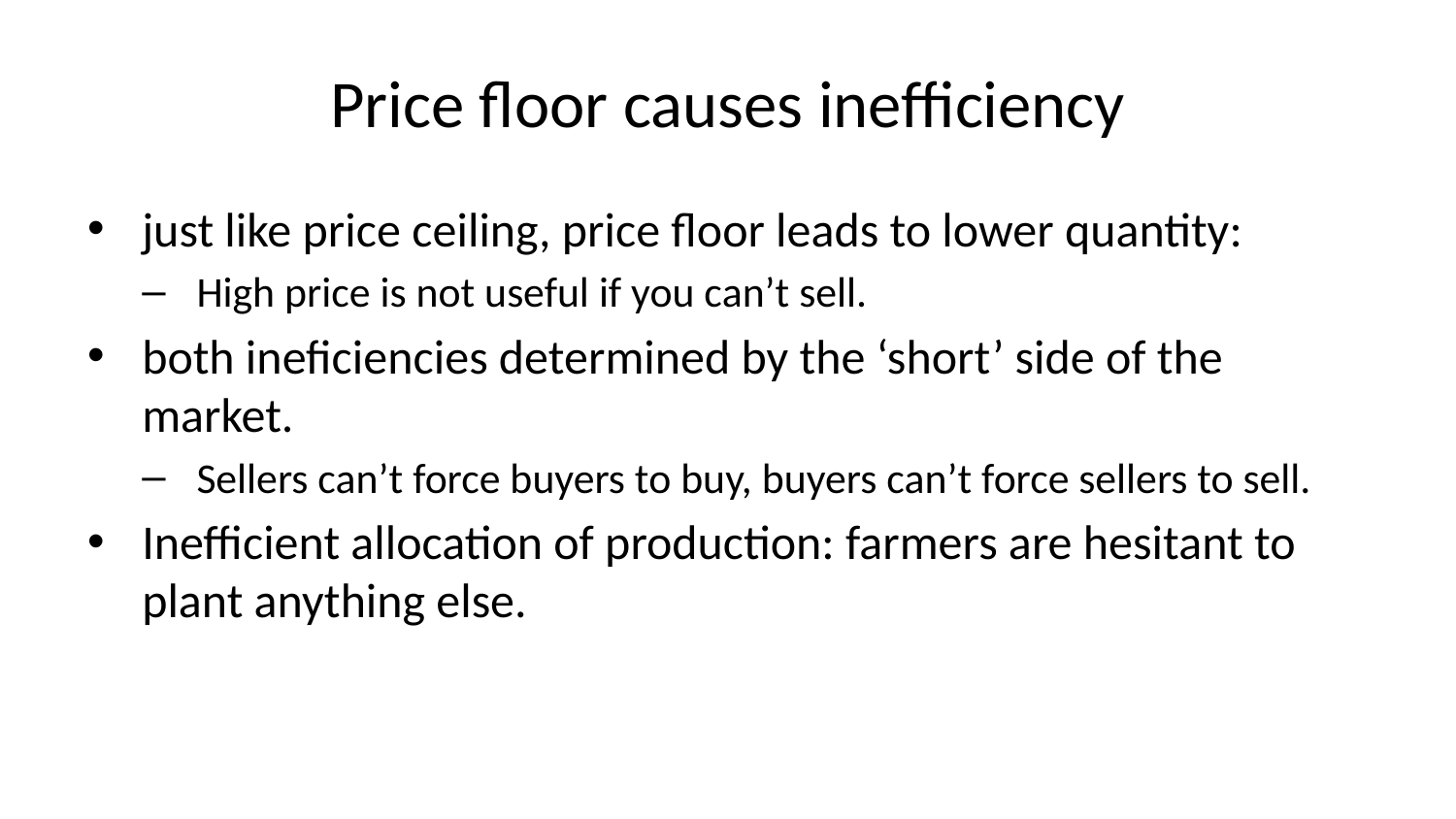

# Price floor causes inefficiency
just like price ceiling, price floor leads to lower quantity:
High price is not useful if you can’t sell.
both ineficiencies determined by the ‘short’ side of the market.
Sellers can’t force buyers to buy, buyers can’t force sellers to sell.
Inefficient allocation of production: farmers are hesitant to plant anything else.